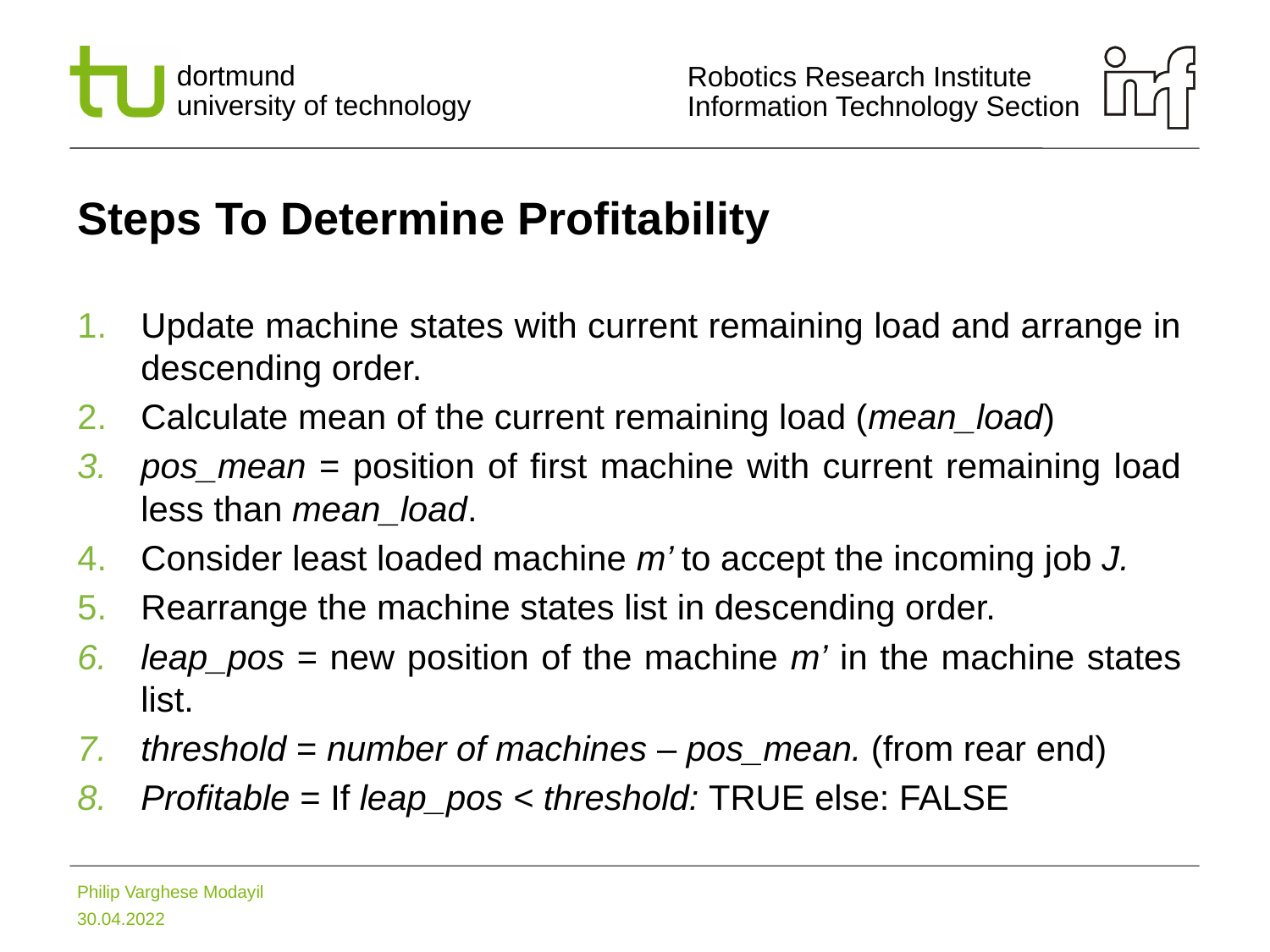

# Steps To Determine Profitability
Update machine states with current remaining load and arrange in descending order.
Calculate mean of the current remaining load (mean_load)
pos_mean = position of first machine with current remaining load less than mean_load.
Consider least loaded machine m’ to accept the incoming job J.
Rearrange the machine states list in descending order.
leap_pos = new position of the machine m’ in the machine states list.
threshold = number of machines – pos_mean. (from rear end)
Profitable = If leap_pos < threshold: TRUE else: FALSE